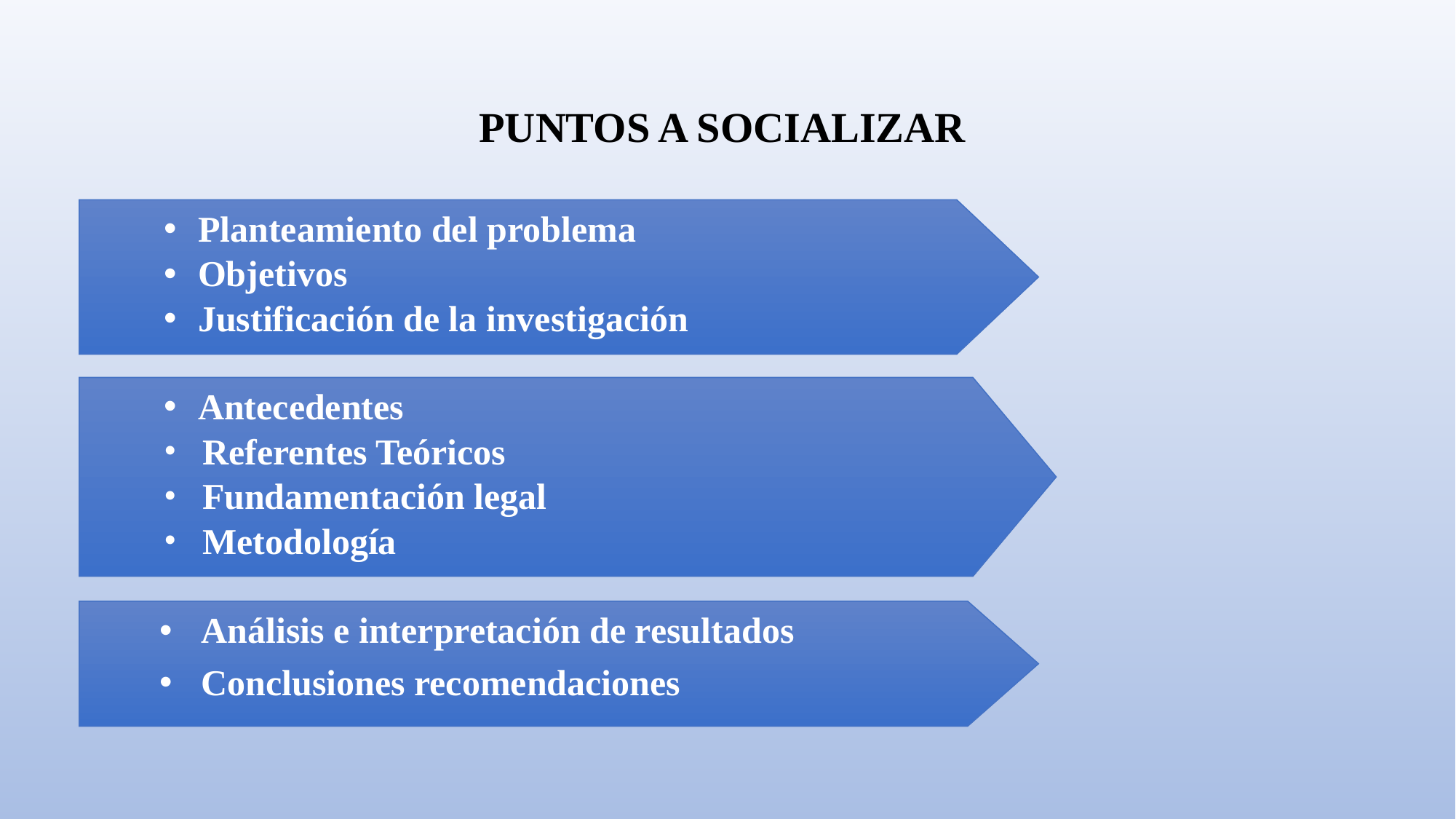

PUNTOS A SOCIALIZAR
Planteamiento del problema
Objetivos
Justificación de la investigación
Antecedentes
  Referentes Teóricos
  Fundamentación legal
  Metodología
Análisis e interpretación de resultados
Conclusiones recomendaciones